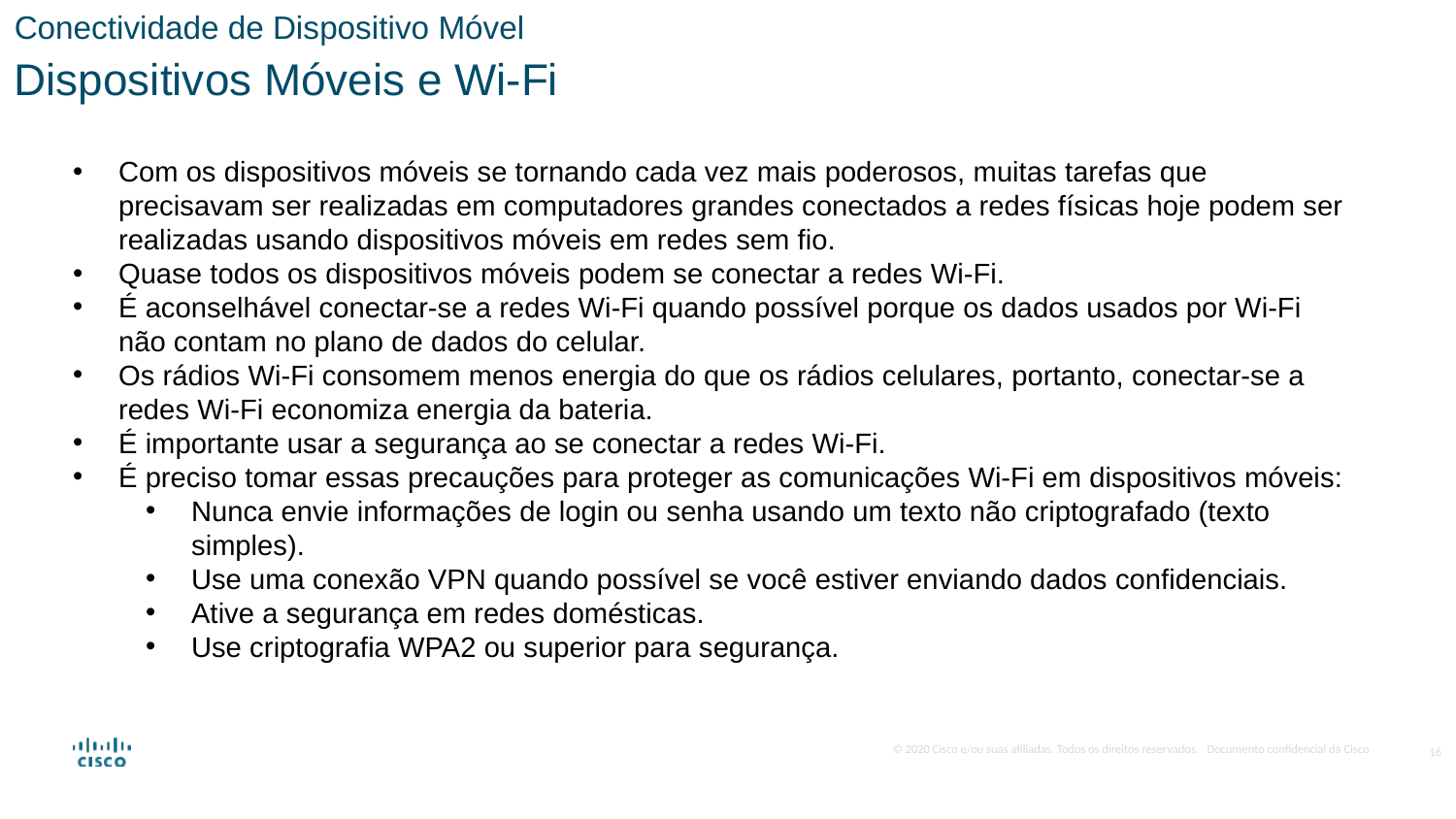

Conectividade de Dispositivo Móvel
Dispositivos Móveis e Wi-Fi
Com os dispositivos móveis se tornando cada vez mais poderosos, muitas tarefas que precisavam ser realizadas em computadores grandes conectados a redes físicas hoje podem ser realizadas usando dispositivos móveis em redes sem fio.
Quase todos os dispositivos móveis podem se conectar a redes Wi-Fi.
É aconselhável conectar-se a redes Wi-Fi quando possível porque os dados usados por Wi-Fi não contam no plano de dados do celular.
Os rádios Wi-Fi consomem menos energia do que os rádios celulares, portanto, conectar-se a redes Wi-Fi economiza energia da bateria.
É importante usar a segurança ao se conectar a redes Wi-Fi.
É preciso tomar essas precauções para proteger as comunicações Wi-Fi em dispositivos móveis:
Nunca envie informações de login ou senha usando um texto não criptografado (texto simples).
Use uma conexão VPN quando possível se você estiver enviando dados confidenciais.
Ative a segurança em redes domésticas.
Use criptografia WPA2 ou superior para segurança.

16